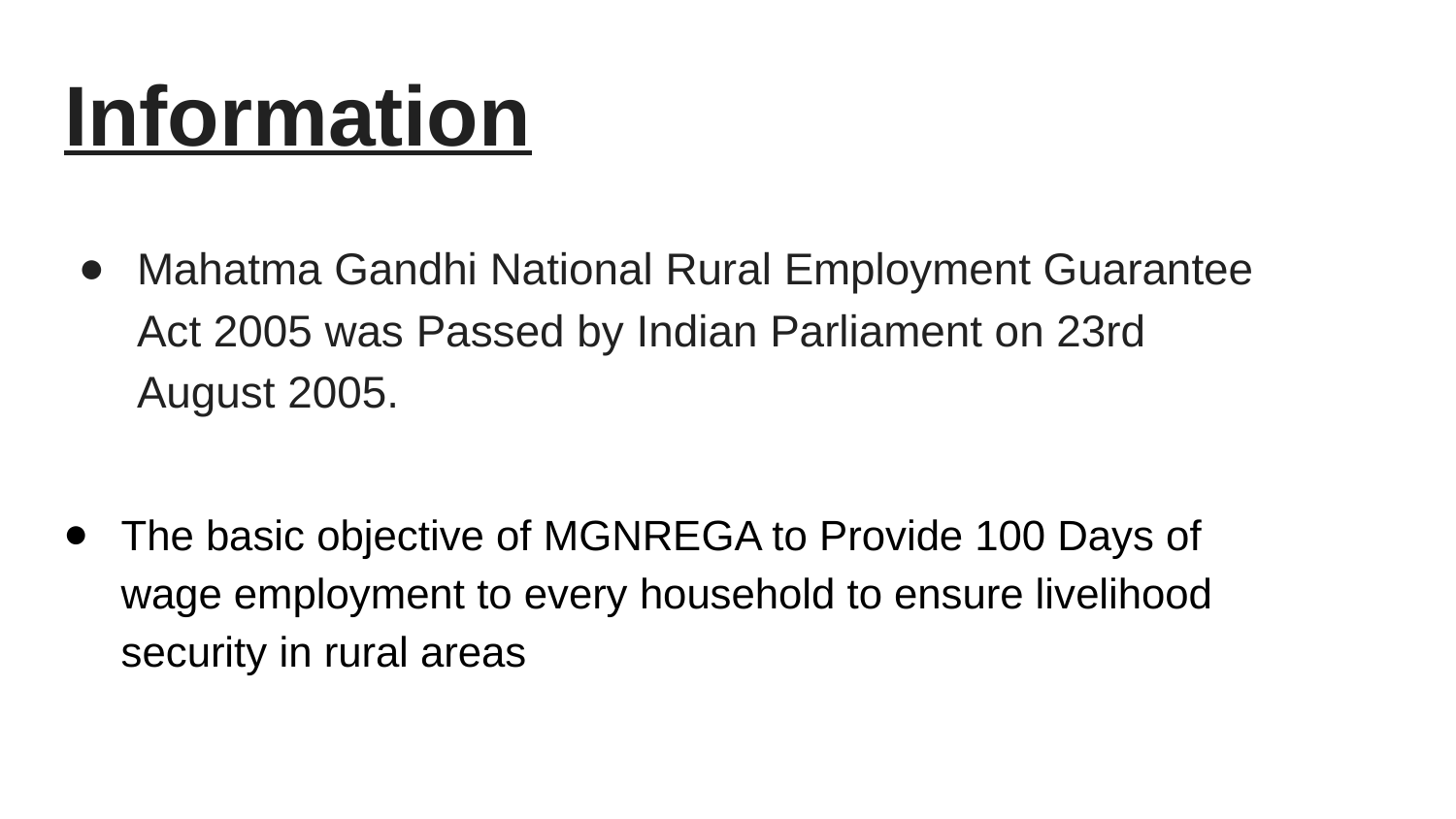

# Information
Mahatma Gandhi National Rural Employment Guarantee Act 2005 was Passed by Indian Parliament on 23rd August 2005.
The basic objective of MGNREGA to Provide 100 Days of wage employment to every household to ensure livelihood security in rural areas